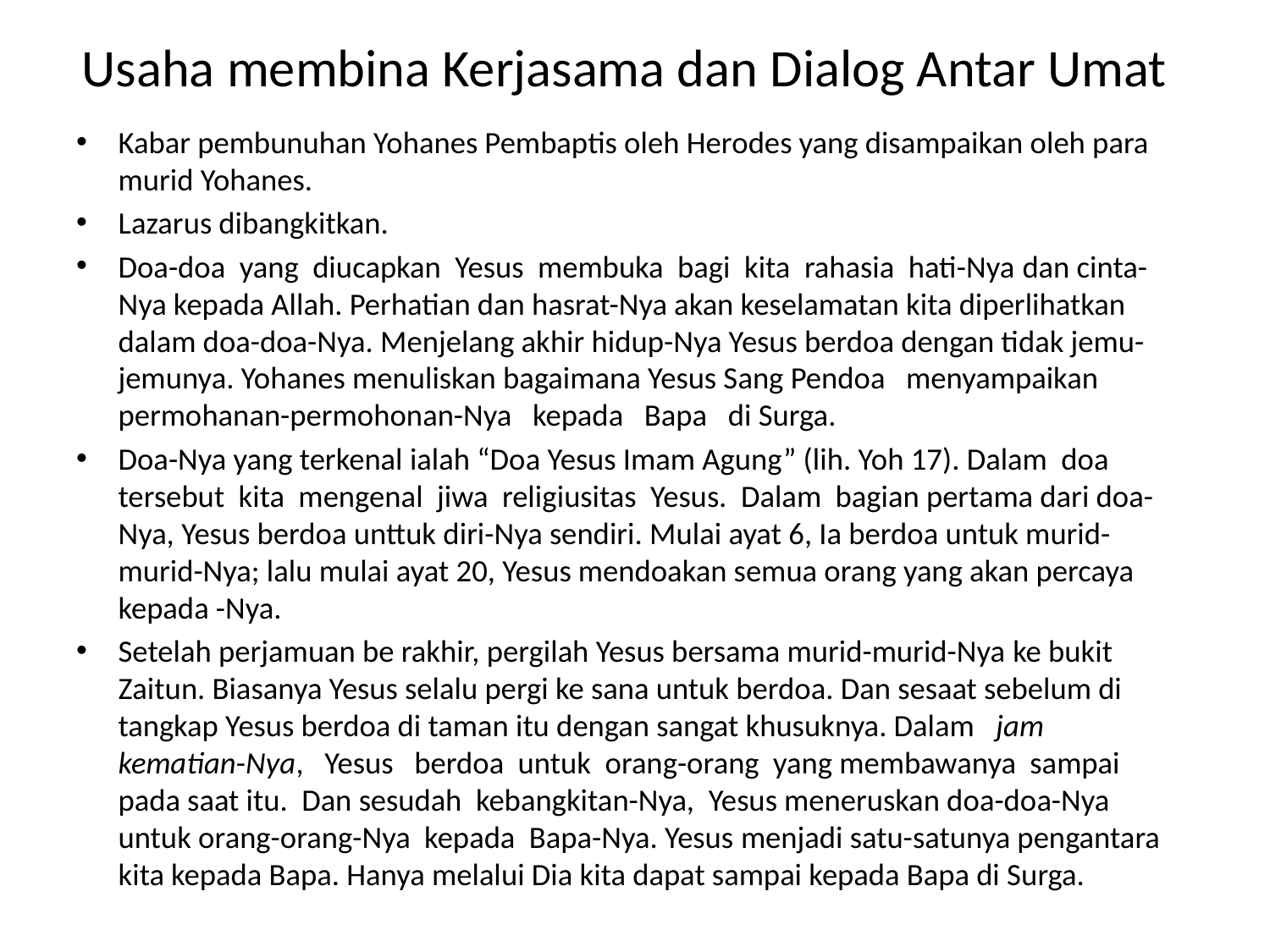

# Usaha membina Kerjasama dan Dialog Antar Umat
Kabar pembunuhan Yohanes Pembaptis oleh Herodes yang disampaikan oleh para murid Yohanes.
Lazarus dibangkitkan.
Doa-doa  yang  diucapkan  Yesus  membuka  bagi  kita  rahasia  hati-Nya dan cinta-Nya kepada Allah. Perhatian dan hasrat-Nya akan keselamatan kita diperlihatkan dalam doa-doa-Nya. Menjelang akhir hidup-Nya Yesus berdoa dengan tidak jemu-jemunya. Yohanes menuliskan bagaimana Yesus Sang Pendoa   menyampaikan   permohanan-permohonan-Nya   kepada   Bapa   di Surga.
Doa-Nya yang terkenal ialah “Doa Yesus Imam Agung” (lih. Yoh 17). Dalam  doa  tersebut  kita  mengenal  jiwa  religiusitas  Yesus.  Dalam  bagian pertama dari doa-Nya, Yesus berdoa unttuk diri-Nya sendiri. Mulai ayat 6, Ia berdoa untuk murid-murid-Nya; lalu mulai ayat 20, Yesus mendoakan semua orang yang akan percaya kepada -Nya.
Setelah perjamuan be rakhir, pergilah Yesus bersama murid-murid-Nya ke bukit Zaitun. Biasanya Yesus selalu pergi ke sana untuk berdoa. Dan sesaat sebelum di tangkap Yesus berdoa di taman itu dengan sangat khusuknya. Dalam   jam    kematian-Nya,   Yesus   berdoa  untuk  orang-orang  yang membawanya  sampai  pada saat itu.  Dan sesudah  kebangkitan-Nya,  Yesus meneruskan doa-doa-Nya  untuk orang-orang-Nya  kepada  Bapa-Nya. Yesus menjadi satu-satunya pengantara kita kepada Bapa. Hanya melalui Dia kita dapat sampai kepada Bapa di Surga.